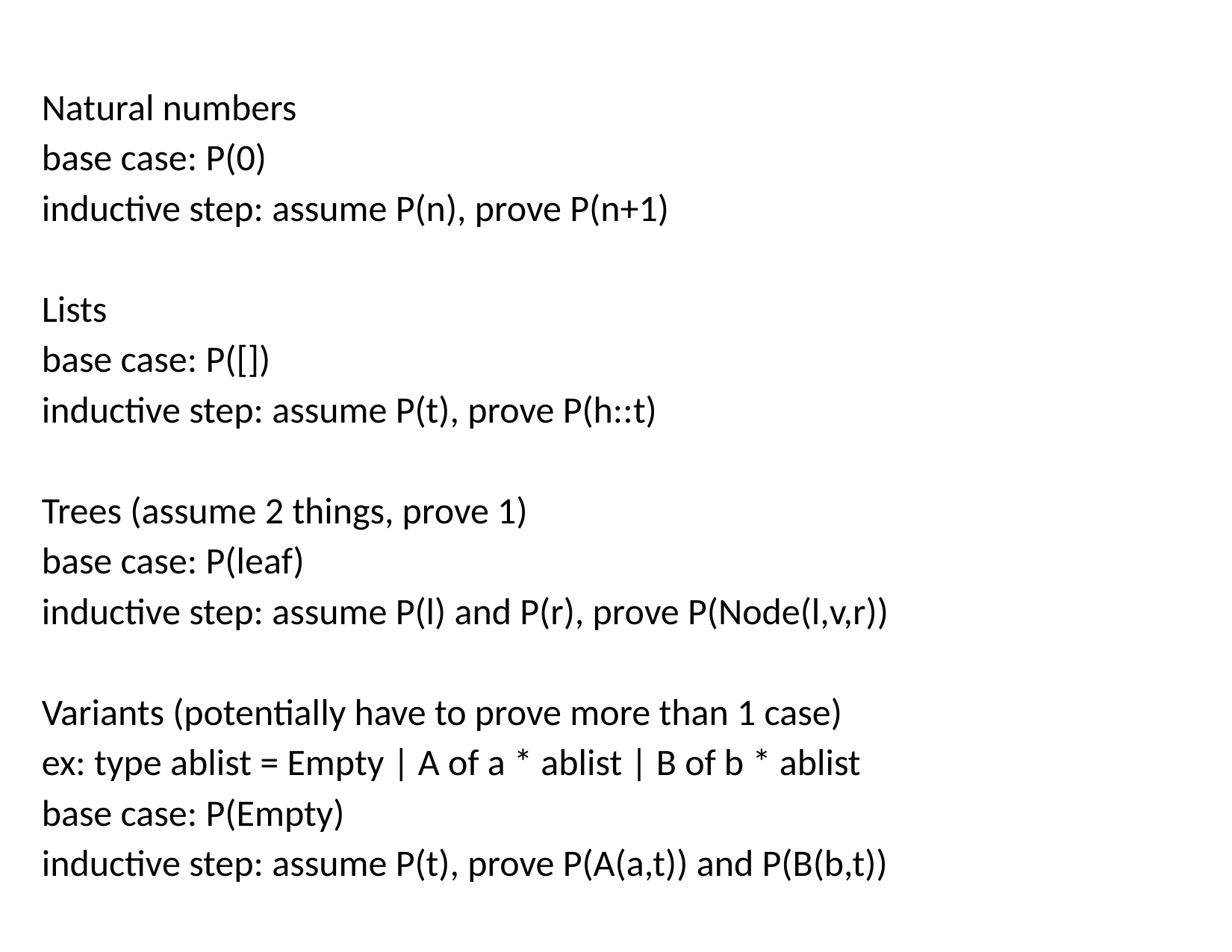

Natural numbers
base case: P(0)
inductive step: assume P(n), prove P(n+1)

Lists
base case: P([])
inductive step: assume P(t), prove P(h::t)

Trees (assume 2 things, prove 1)
base case: P(leaf)
inductive step: assume P(l) and P(r), prove P(Node(l,v,r))

Variants (potentially have to prove more than 1 case)
ex: type ablist = Empty | A of a * ablist | B of b * ablist
base case: P(Empty)
inductive step: assume P(t), prove P(A(a,t)) and P(B(b,t))